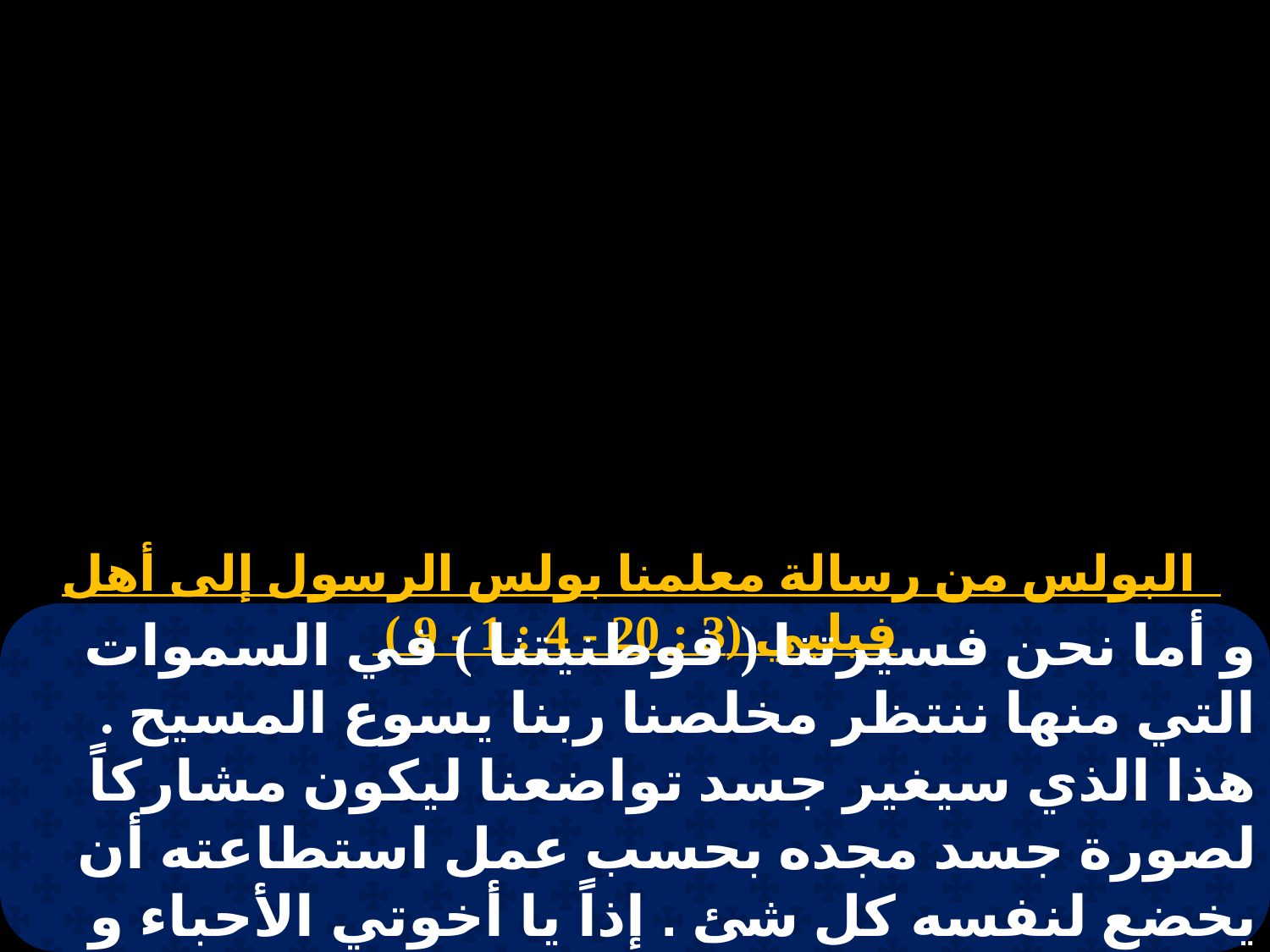

# 25 مسرى
 البولس من رسالة معلمنا بولس الرسول إلى أهل فيلبي (3 : 20 - 4 : 1 - 9 )
و أما نحن فسيرتنا ( فوطنيتنا ) في السموات التي منها ننتظر مخلصنا ربنا يسوع المسيح . هذا الذي سيغير جسد تواضعنا ليكون مشاركاً لصورة جسد مجده بحسب عمل استطاعته أن يخضع لنفسه كل شئ . إذاً يا أخوتي الأحباء و المحبوبين . يا فرحي وإكليلي . اثبتوا هكذا في الرب أيها الأحباء .